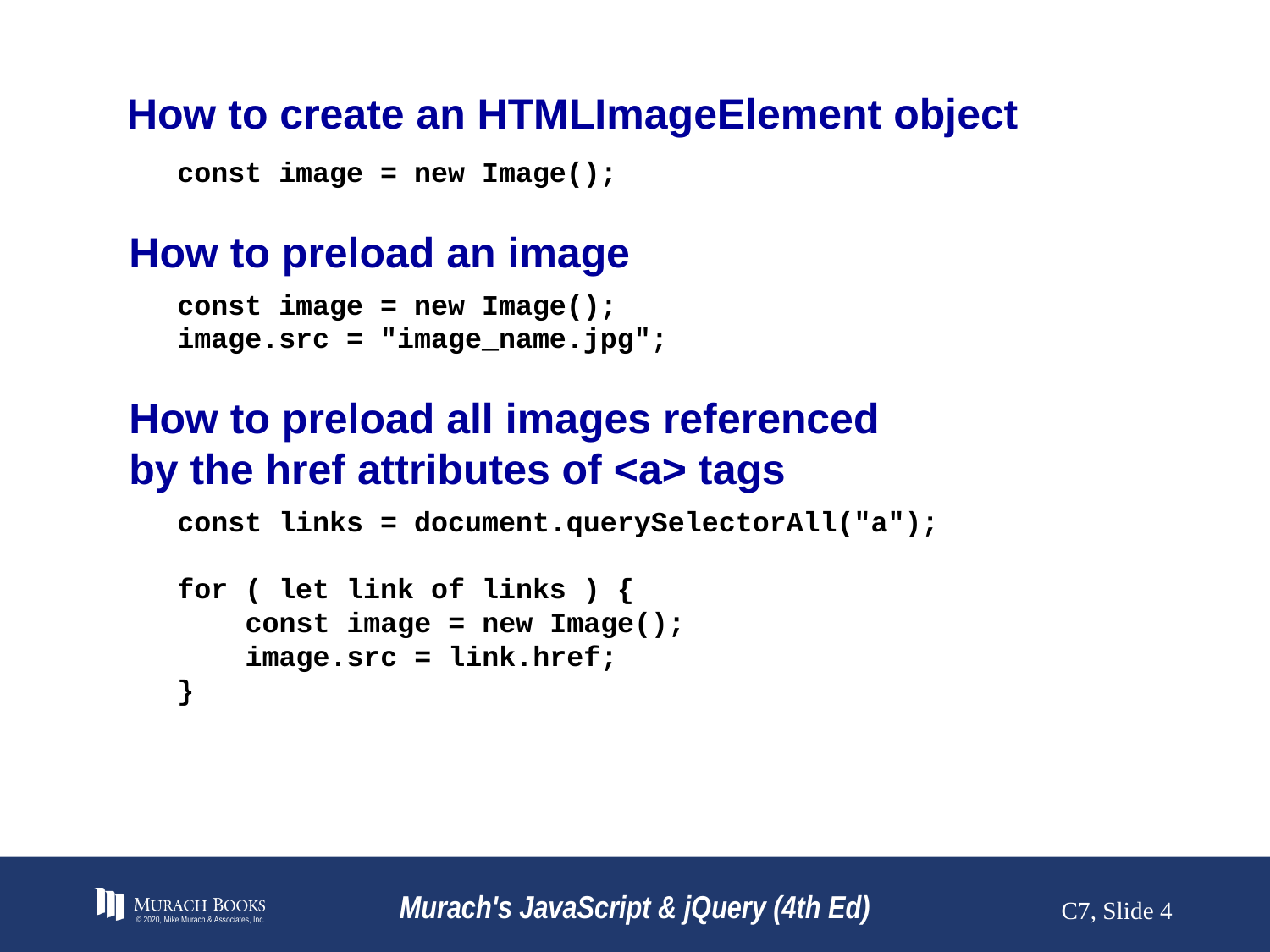

# How to create an HTMLImageElement object
const image = new Image();
How to preload an image
const image = new Image();
image.src = "image_name.jpg";
How to preload all images referenced
by the href attributes of <a> tags
const links = document.querySelectorAll("a");

for ( let link of links ) {
    const image = new Image();
    image.src = link.href;
}

© 2020, Mike Murach & Associates, Inc.
Murach's JavaScript & jQuery (4th Ed)

C7, Slide 4